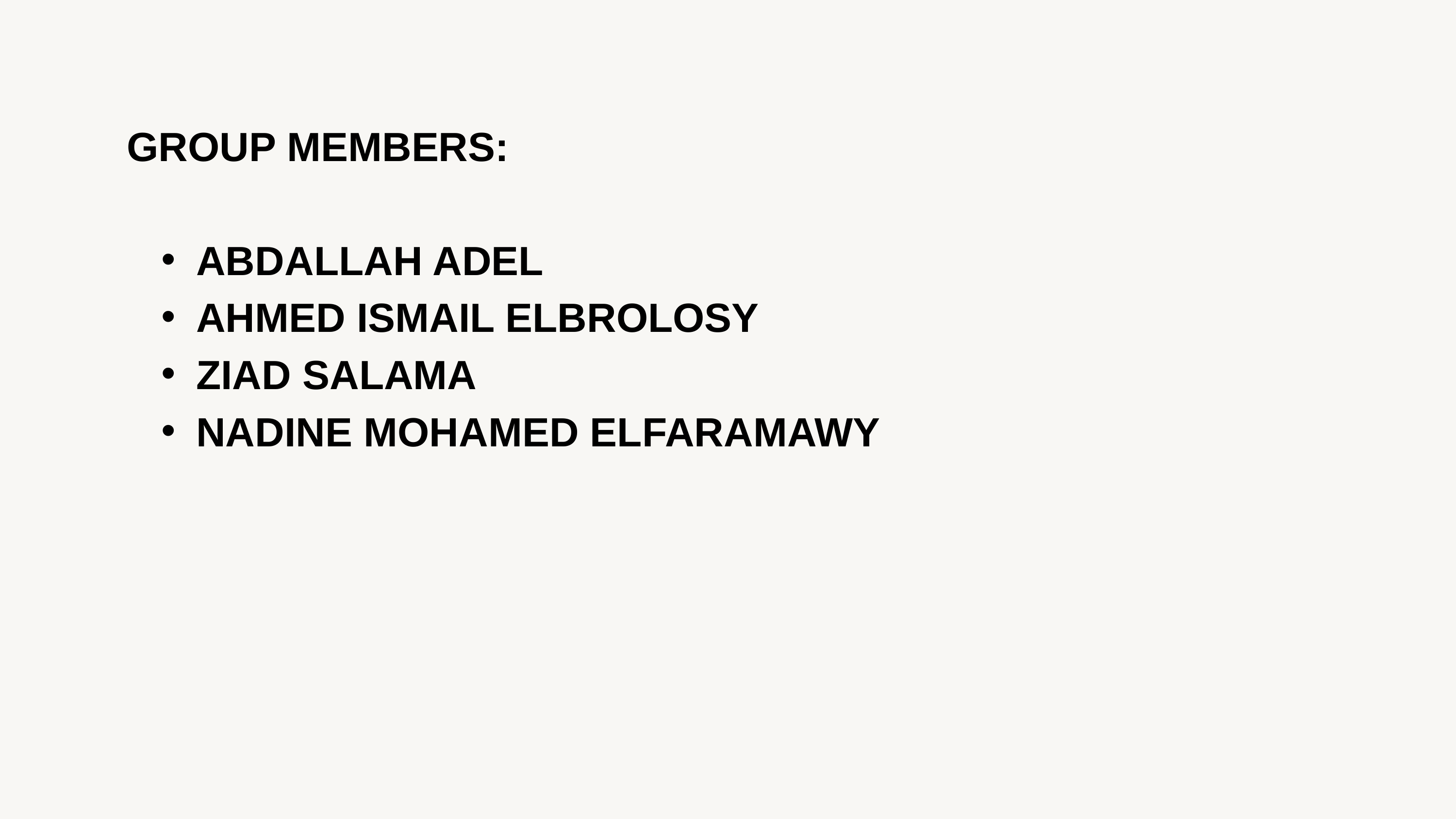

GROUP MEMBERS:

ABDALLAH ADEL
AHMED ISMAIL ELBROLOSY
ZIAD SALAMA
NADINE MOHAMED ELFARAMAWY